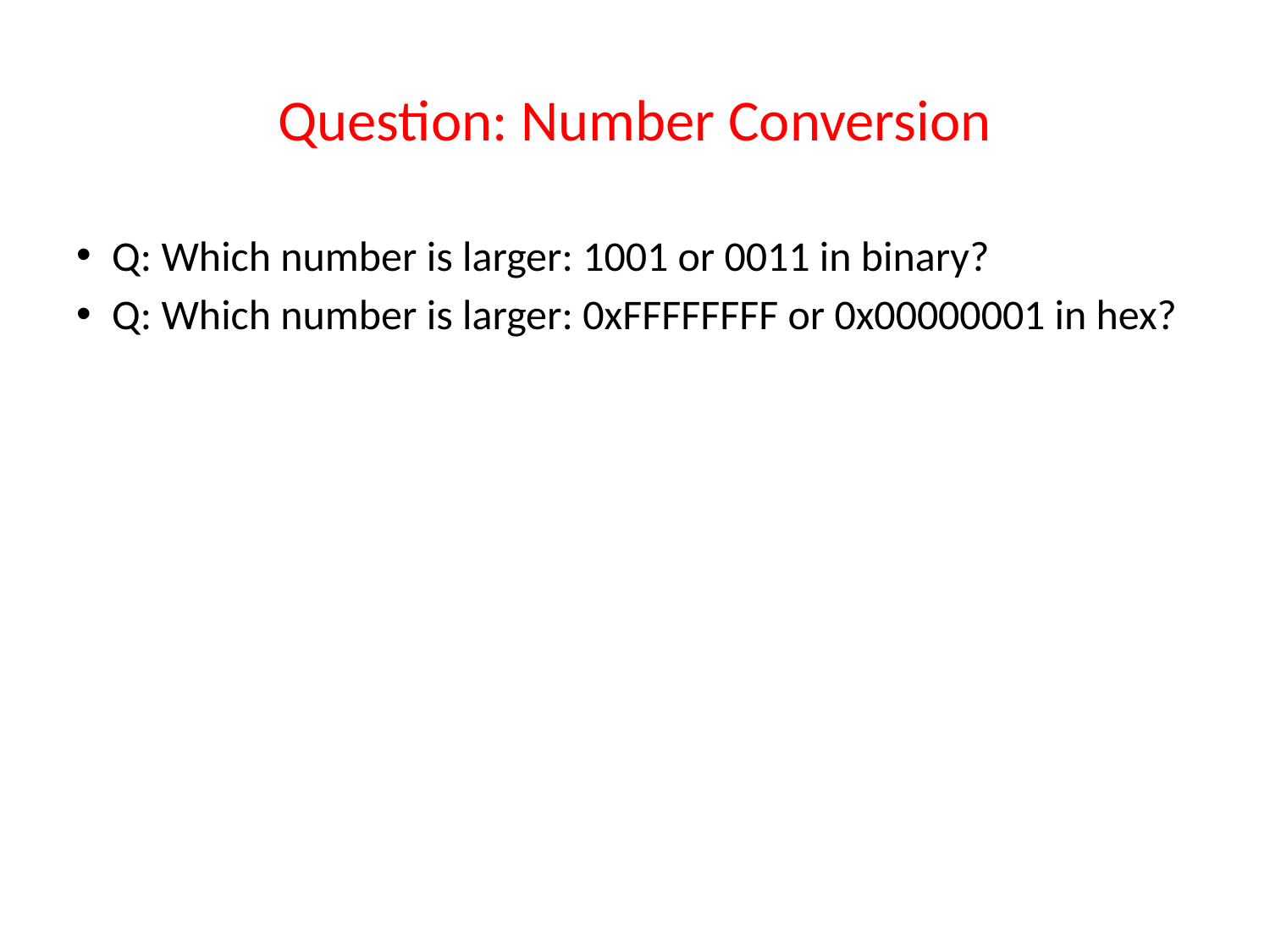

# Question: Number Conversion
Q: Which number is larger: 1001 or 0011 in binary?
Q: Which number is larger: 0xFFFFFFFF or 0x00000001 in hex?